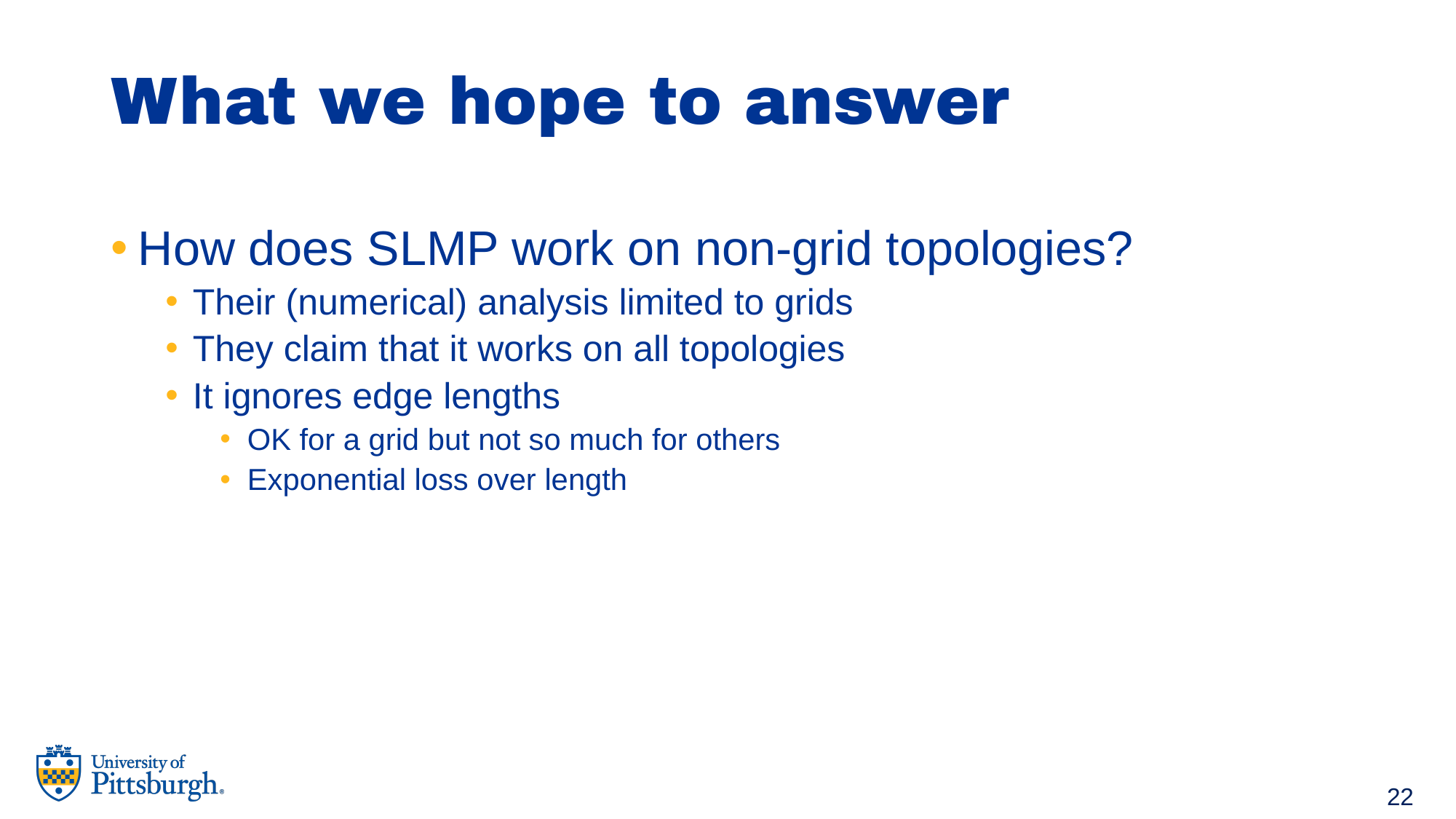

# What we hope to answer
How does SLMP work on non-grid topologies?
Their (numerical) analysis limited to grids
They claim that it works on all topologies
It ignores edge lengths
OK for a grid but not so much for others
Exponential loss over length

22